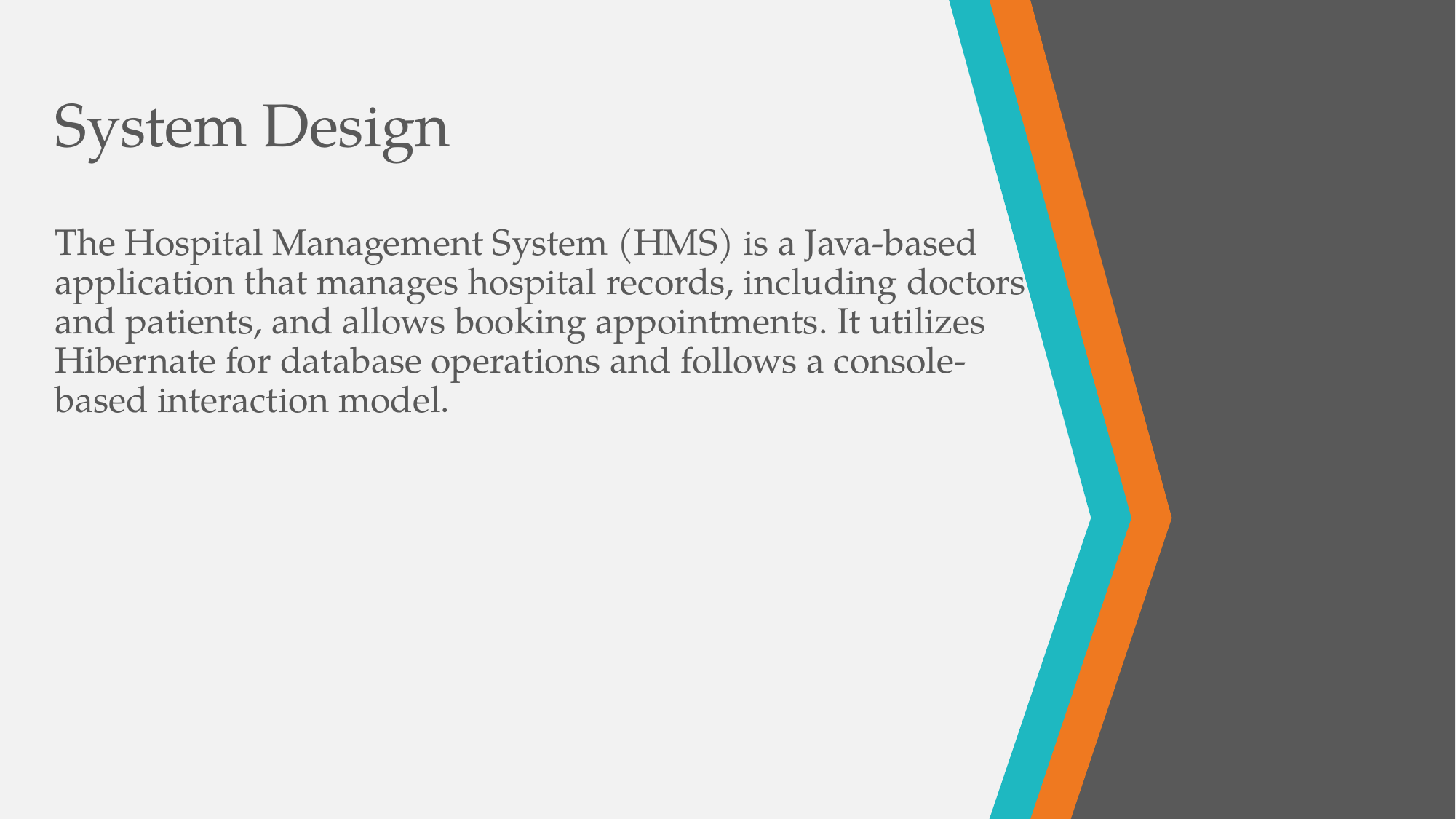

# System Design
The Hospital Management System (HMS) is a Java-based application that manages hospital records, including doctors and patients, and allows booking appointments. It utilizes Hibernate for database operations and follows a console-based interaction model.